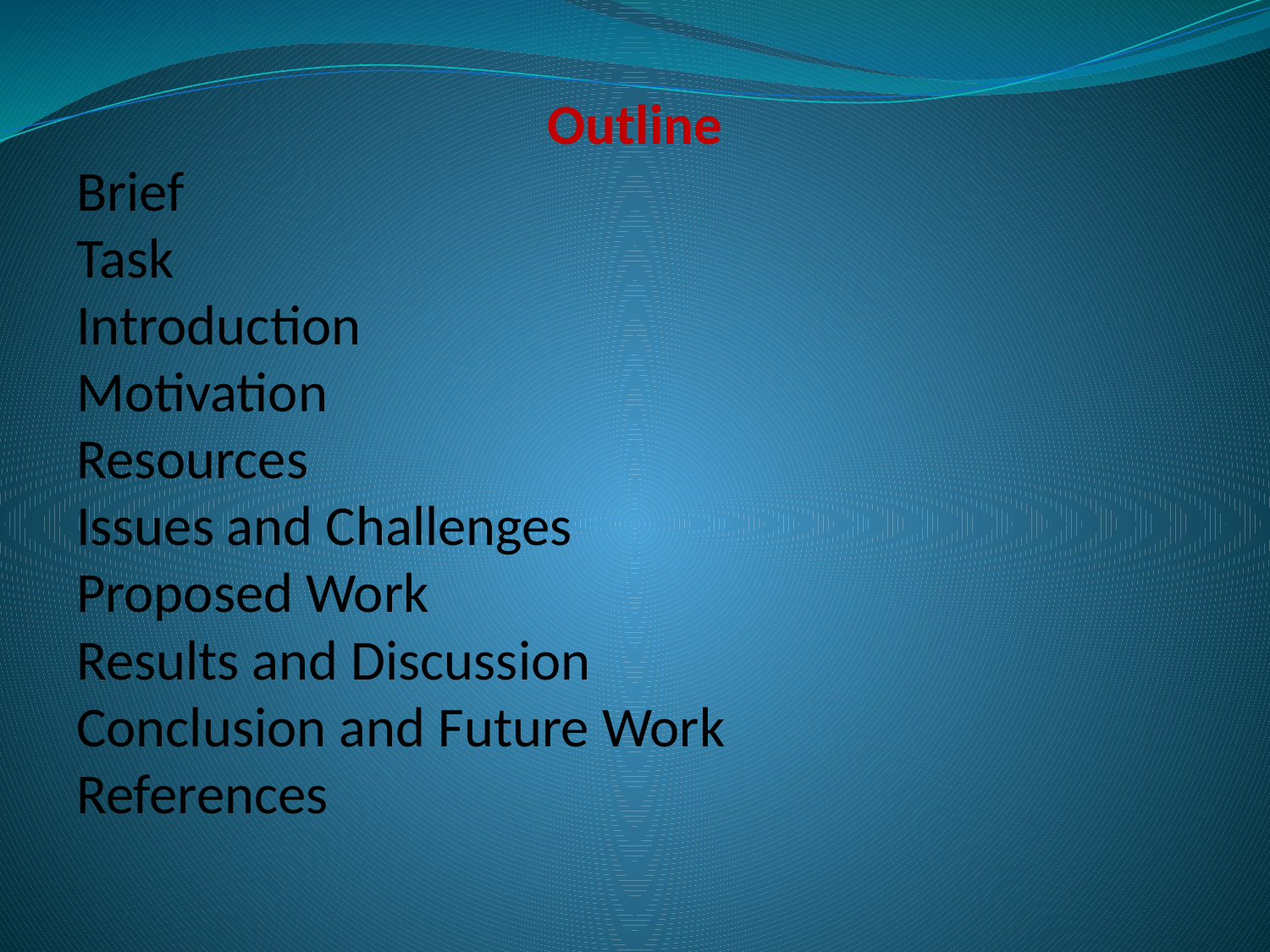

Outline
Brief
Task
Introduction
Motivation
Resources
Issues and Challenges
Proposed Work
Results and Discussion
Conclusion and Future Work
References